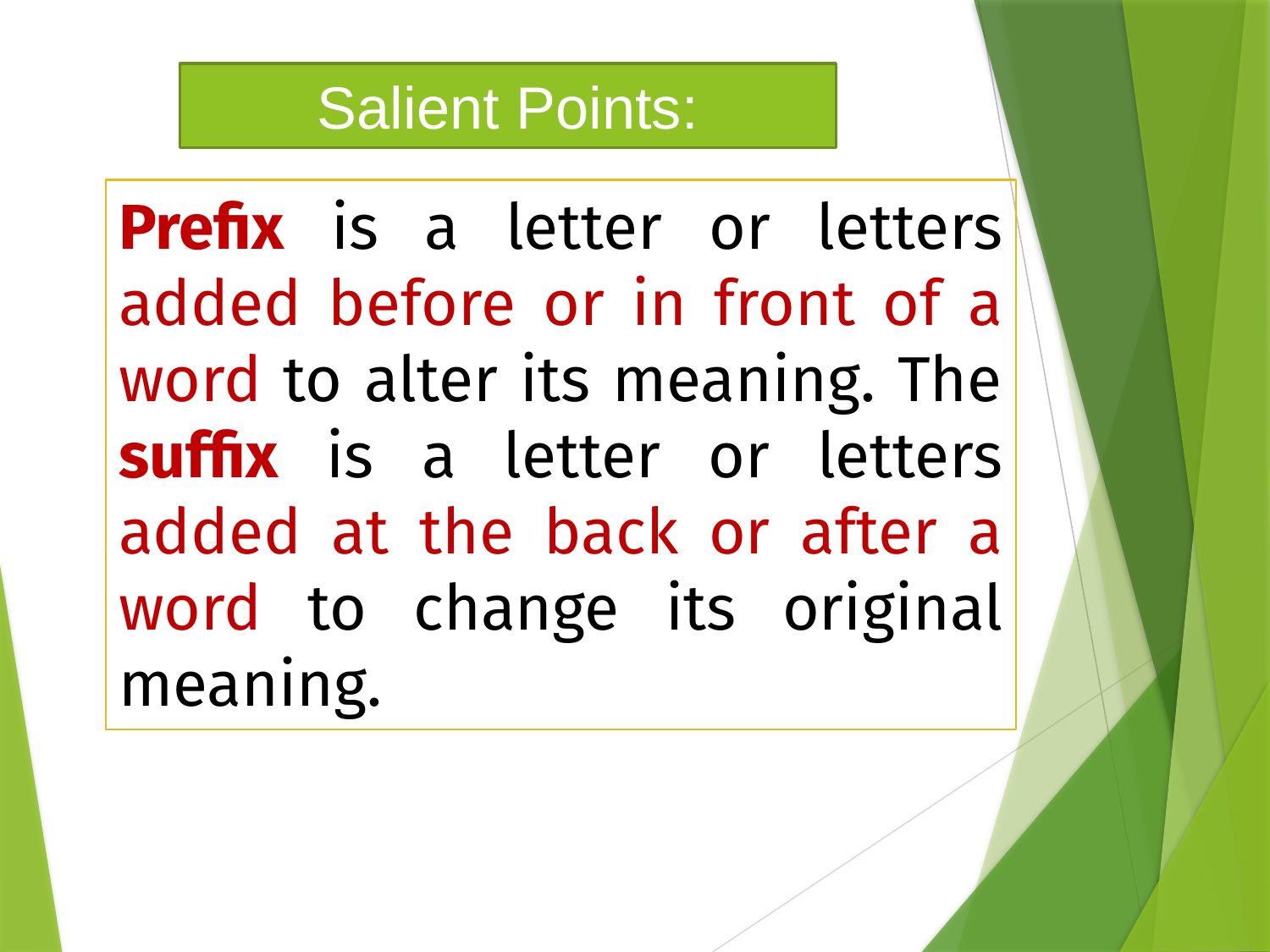

# Salient Points:
Prefix is a letter or letters added before or in front of a word to alter its meaning. The suffix is a letter or letters added at the back or after a word to change its original meaning.